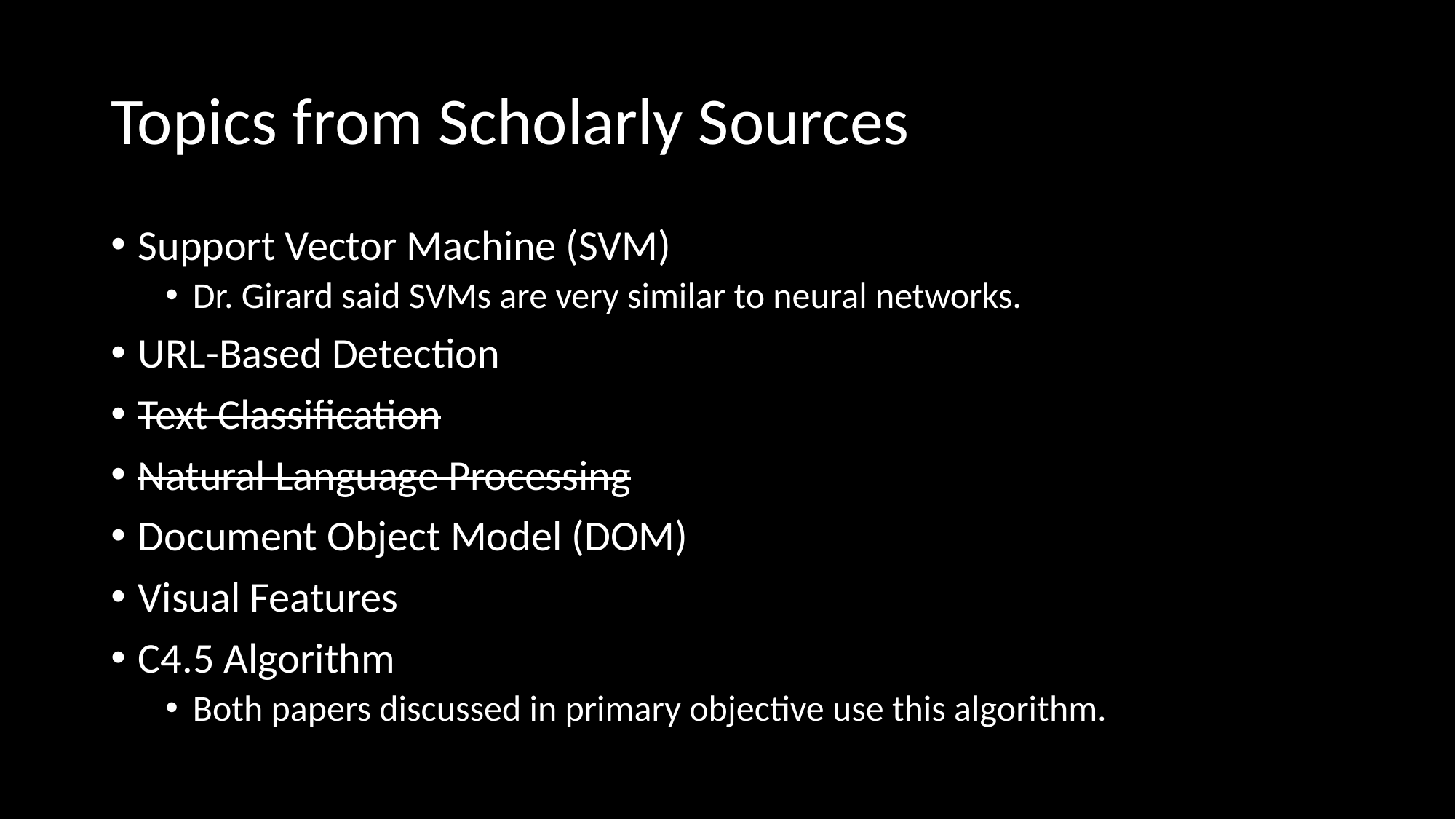

# Topics from Scholarly Sources
Support Vector Machine (SVM)
Dr. Girard said SVMs are very similar to neural networks.
URL-Based Detection
Text Classification
Natural Language Processing
Document Object Model (DOM)
Visual Features
C4.5 Algorithm
Both papers discussed in primary objective use this algorithm.